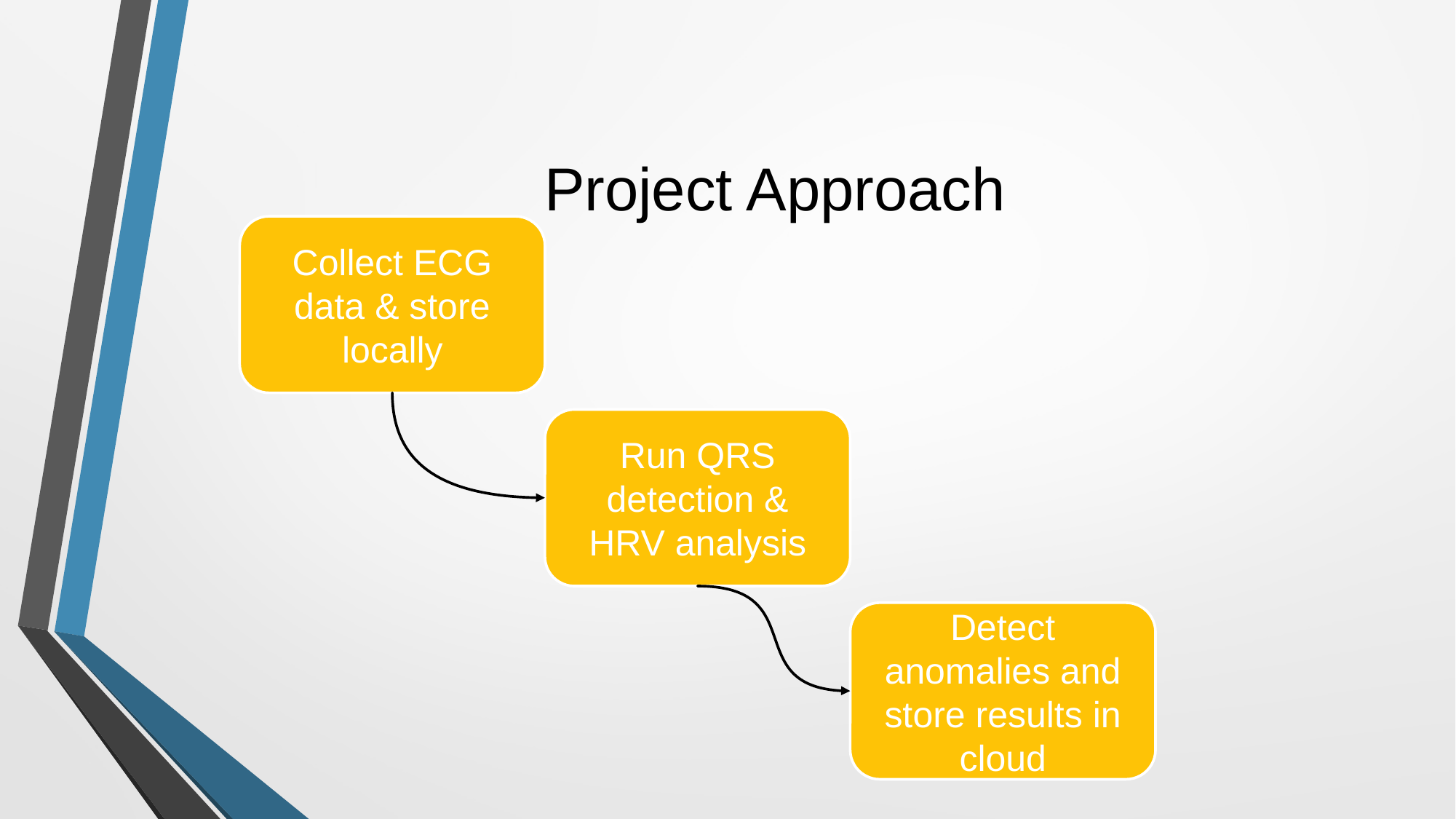

# Project Approach
Collect ECG data & store locally
Run QRS detection & HRV analysis
Detect anomalies and store results in cloud